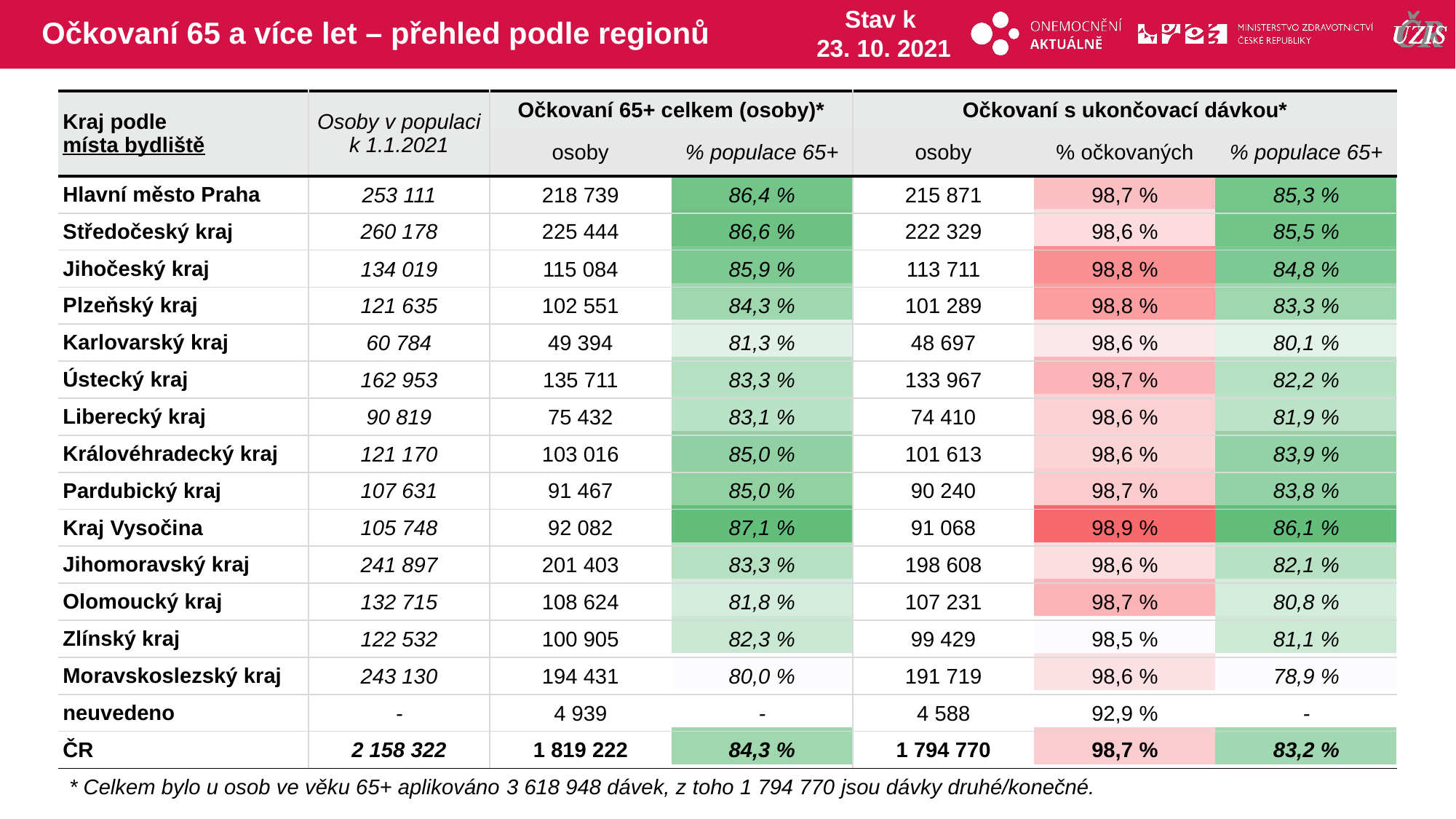

# Očkovaní 65 a více let – přehled podle regionů
Stav k
23. 10. 2021
| Kraj podle místa bydliště | Osoby v populaci k 1.1.2021 | Očkovaní 65+ celkem (osoby)\* |  | Očkovaní s ukončovací dávkou\* |  |  |
| --- | --- | --- | --- | --- | --- | --- |
|  |  | osoby | % populace 65+ | osoby | % očkovaných | % populace 65+ |
| Hlavní město Praha | 253 111 | 218 739 | 86,4 % | 215 871 | 98,7 % | 85,3 % |
| Středočeský kraj | 260 178 | 225 444 | 86,6 % | 222 329 | 98,6 % | 85,5 % |
| Jihočeský kraj | 134 019 | 115 084 | 85,9 % | 113 711 | 98,8 % | 84,8 % |
| Plzeňský kraj | 121 635 | 102 551 | 84,3 % | 101 289 | 98,8 % | 83,3 % |
| Karlovarský kraj | 60 784 | 49 394 | 81,3 % | 48 697 | 98,6 % | 80,1 % |
| Ústecký kraj | 162 953 | 135 711 | 83,3 % | 133 967 | 98,7 % | 82,2 % |
| Liberecký kraj | 90 819 | 75 432 | 83,1 % | 74 410 | 98,6 % | 81,9 % |
| Královéhradecký kraj | 121 170 | 103 016 | 85,0 % | 101 613 | 98,6 % | 83,9 % |
| Pardubický kraj | 107 631 | 91 467 | 85,0 % | 90 240 | 98,7 % | 83,8 % |
| Kraj Vysočina | 105 748 | 92 082 | 87,1 % | 91 068 | 98,9 % | 86,1 % |
| Jihomoravský kraj | 241 897 | 201 403 | 83,3 % | 198 608 | 98,6 % | 82,1 % |
| Olomoucký kraj | 132 715 | 108 624 | 81,8 % | 107 231 | 98,7 % | 80,8 % |
| Zlínský kraj | 122 532 | 100 905 | 82,3 % | 99 429 | 98,5 % | 81,1 % |
| Moravskoslezský kraj | 243 130 | 194 431 | 80,0 % | 191 719 | 98,6 % | 78,9 % |
| neuvedeno | - | 4 939 | - | 4 588 | 92,9 % | - |
| ČR | 2 158 322 | 1 819 222 | 84,3 % | 1 794 770 | 98,7 % | 83,2 % |
|  |  |  |  |  |  |
| --- | --- | --- | --- | --- | --- |
|  |  |  |  |  |  |
|  |  |  |  |  |  |
|  |  |  |  |  |  |
|  |  |  |  |  |  |
|  |  |  |  |  |  |
|  |  |  |  |  |  |
|  |  |  |  |  |  |
|  |  |  |  |  |  |
|  |  |  |  |  |  |
|  |  |  |  |  |  |
|  |  |  |  |  |  |
|  |  |  |  |  |  |
|  |  |  |  |  |  |
|  |  |  |  |  |  |
|  |  |  |  |  |  |
* Celkem bylo u osob ve věku 65+ aplikováno 3 618 948 dávek, z toho 1 794 770 jsou dávky druhé/konečné.